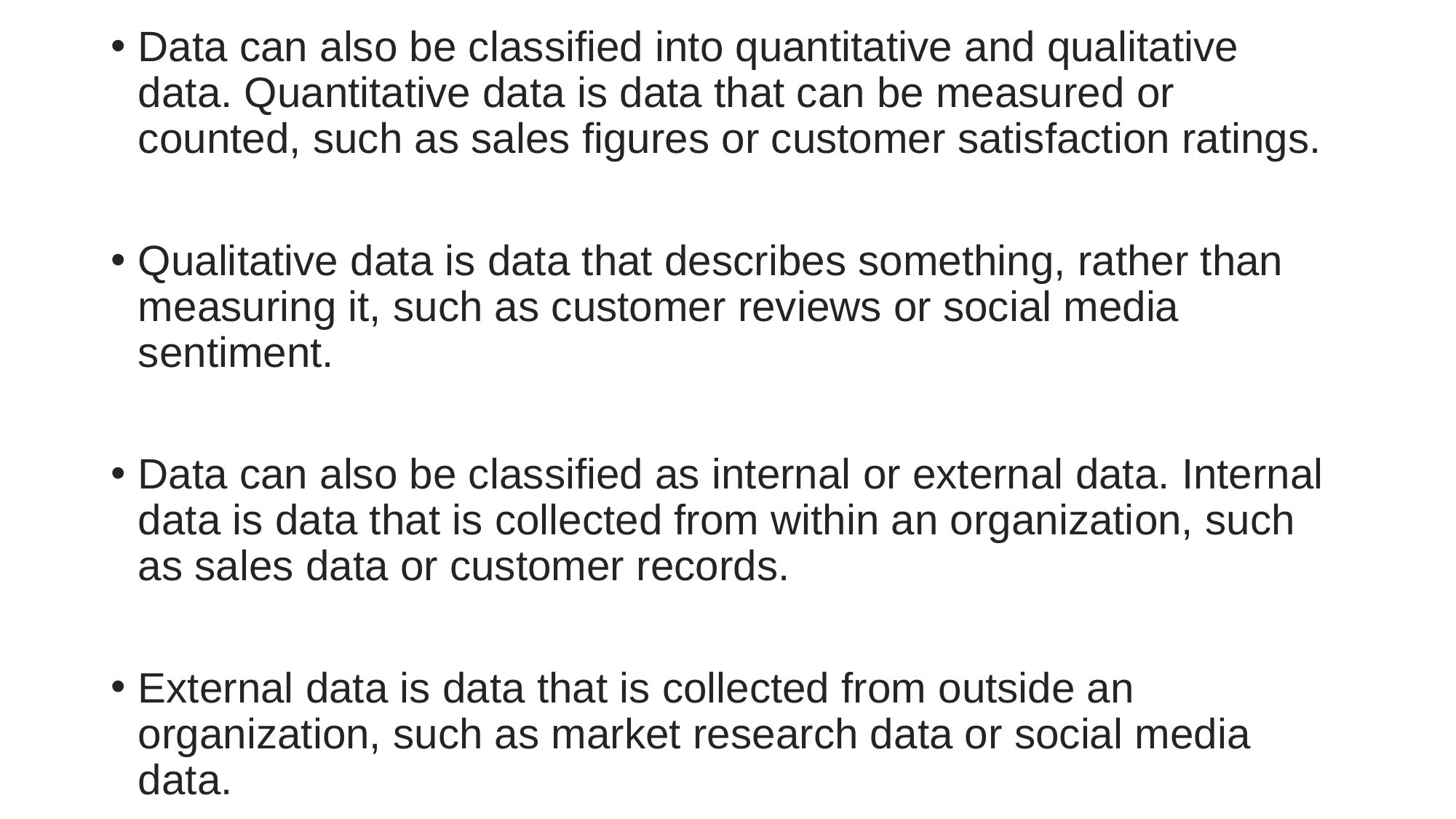

Data can also be classified into quantitative and qualitative data. Quantitative data is data that can be measured or counted, such as sales figures or customer satisfaction ratings.

Qualitative data is data that describes something, rather than measuring it, such as customer reviews or social media sentiment.

Data can also be classified as internal or external data. Internal data is data that is collected from within an organization, such as sales data or customer records.

External data is data that is collected from outside an organization, such as market research data or social media data.